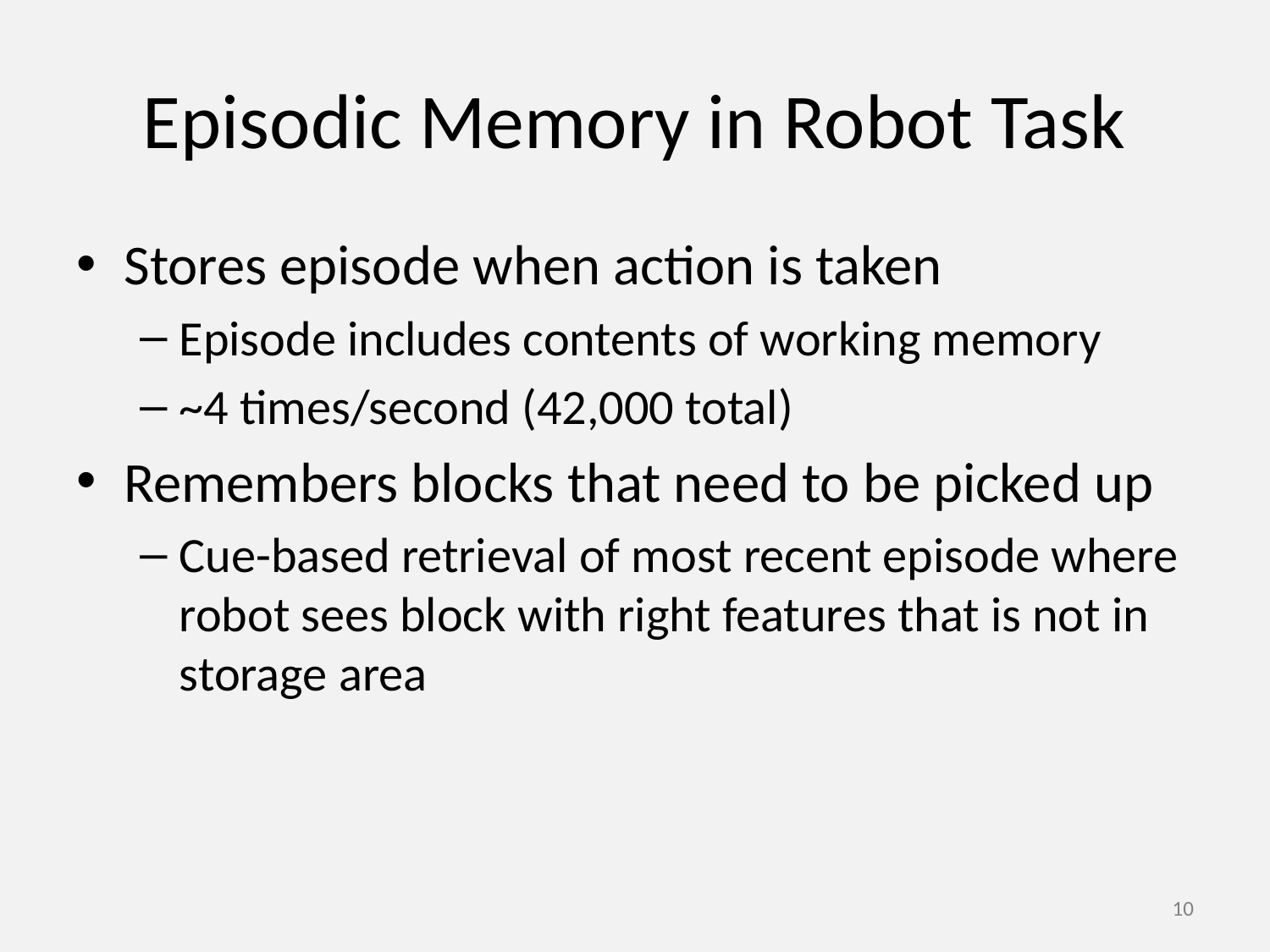

# Episodic Memory in Robot Task
Stores episode when action is taken
Episode includes contents of working memory
~4 times/second (42,000 total)
Remembers blocks that need to be picked up
Cue-based retrieval of most recent episode where robot sees block with right features that is not in storage area

10